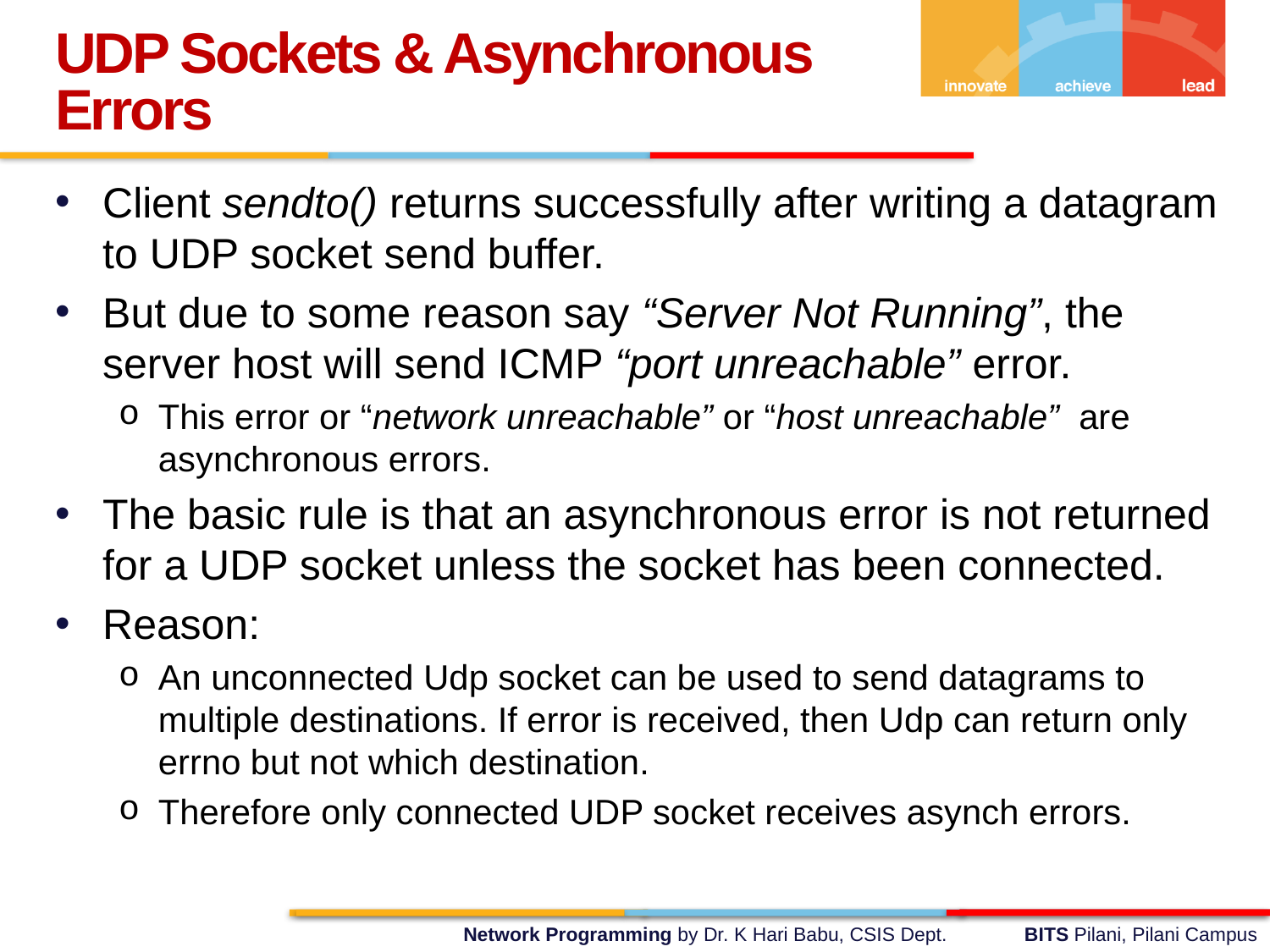

UDP Sockets & Asynchronous Errors
Client sendto() returns successfully after writing a datagram to UDP socket send buffer.
But due to some reason say “Server Not Running”, the server host will send ICMP “port unreachable” error.
This error or “network unreachable” or “host unreachable”  are asynchronous errors.
The basic rule is that an asynchronous error is not returned for a UDP socket unless the socket has been connected.
Reason:
An unconnected Udp socket can be used to send datagrams to multiple destinations. If error is received, then Udp can return only errno but not which destination.
Therefore only connected UDP socket receives asynch errors.